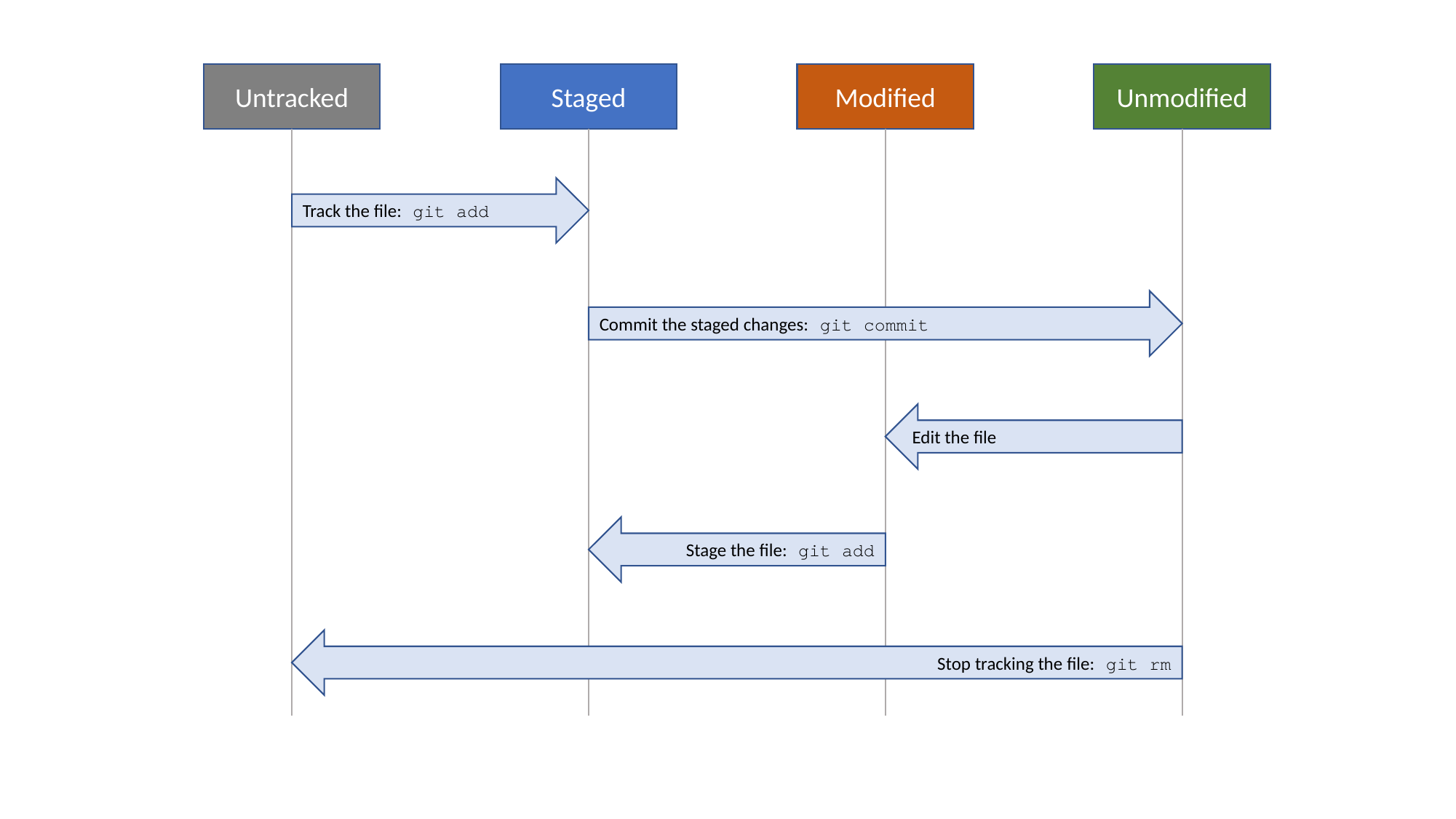

Staged
Modified
Unmodified
Untracked
Track the file: git add
Commit the staged changes: git commit
Edit the file
Stage the file: git add
Stop tracking the file: git rm